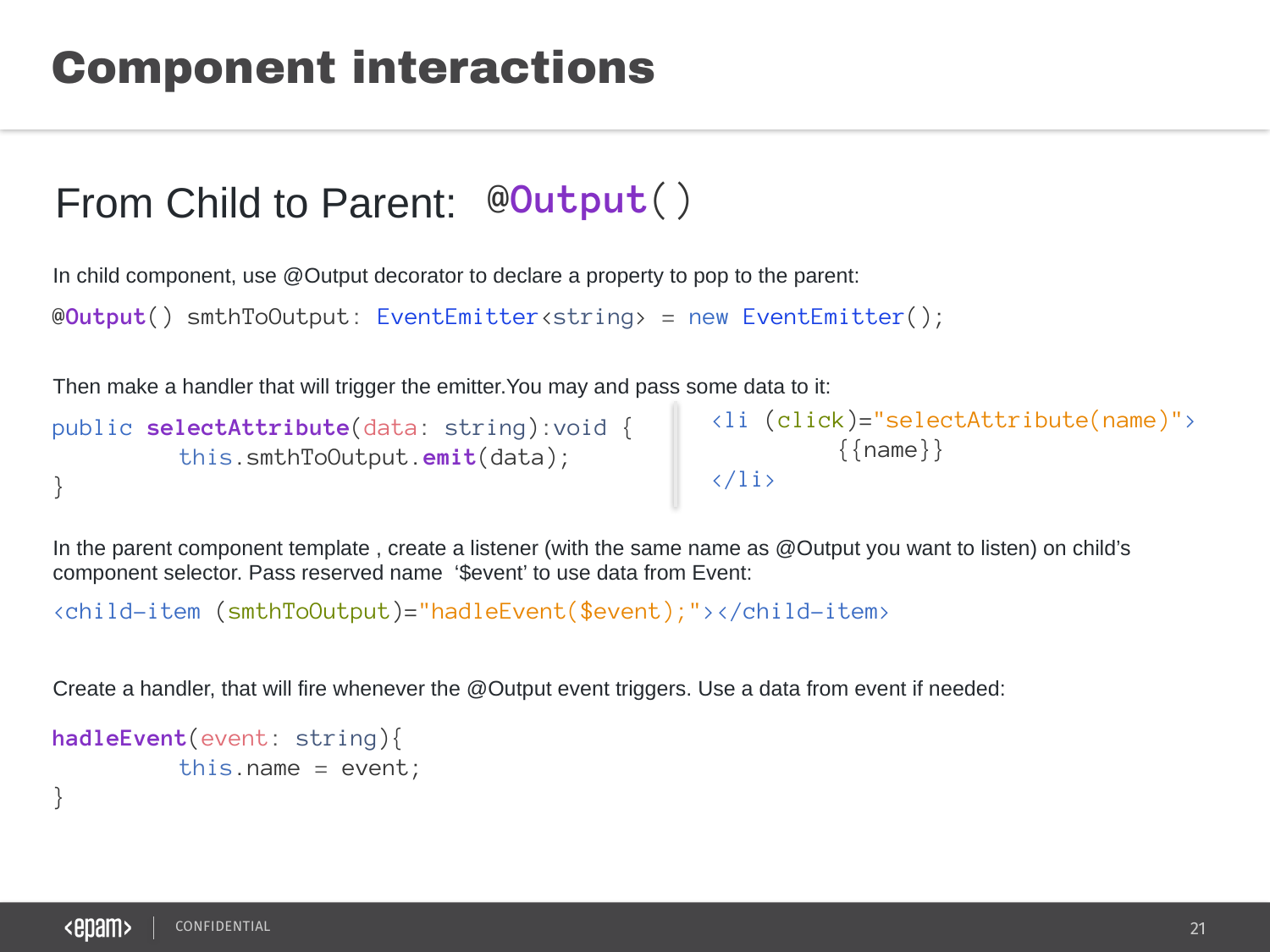

Component interactions
@Output()
From Child to Parent:
In child component, use @Output decorator to declare a property to pop to the parent:
@Output() smthToOutput: EventEmitter<string> = new EventEmitter();
Then make a handler that will trigger the emitter.You may and pass some data to it:
<li (click)="selectAttribute(name)">
	{{name}}
</li>
public selectAttribute(data: string):void {
	this.smthToOutput.emit(data);
}
In the parent component template , create a listener (with the same name as @Output you want to listen) on child’s component selector. Pass reserved name  ‘$event’ to use data from Event:
<child-item (smthToOutput)="hadleEvent($event);"></child-item>
Create a handler, that will fire whenever the @Output event triggers. Use a data from event if needed:
hadleEvent(event: string){
	this.name = event;
}